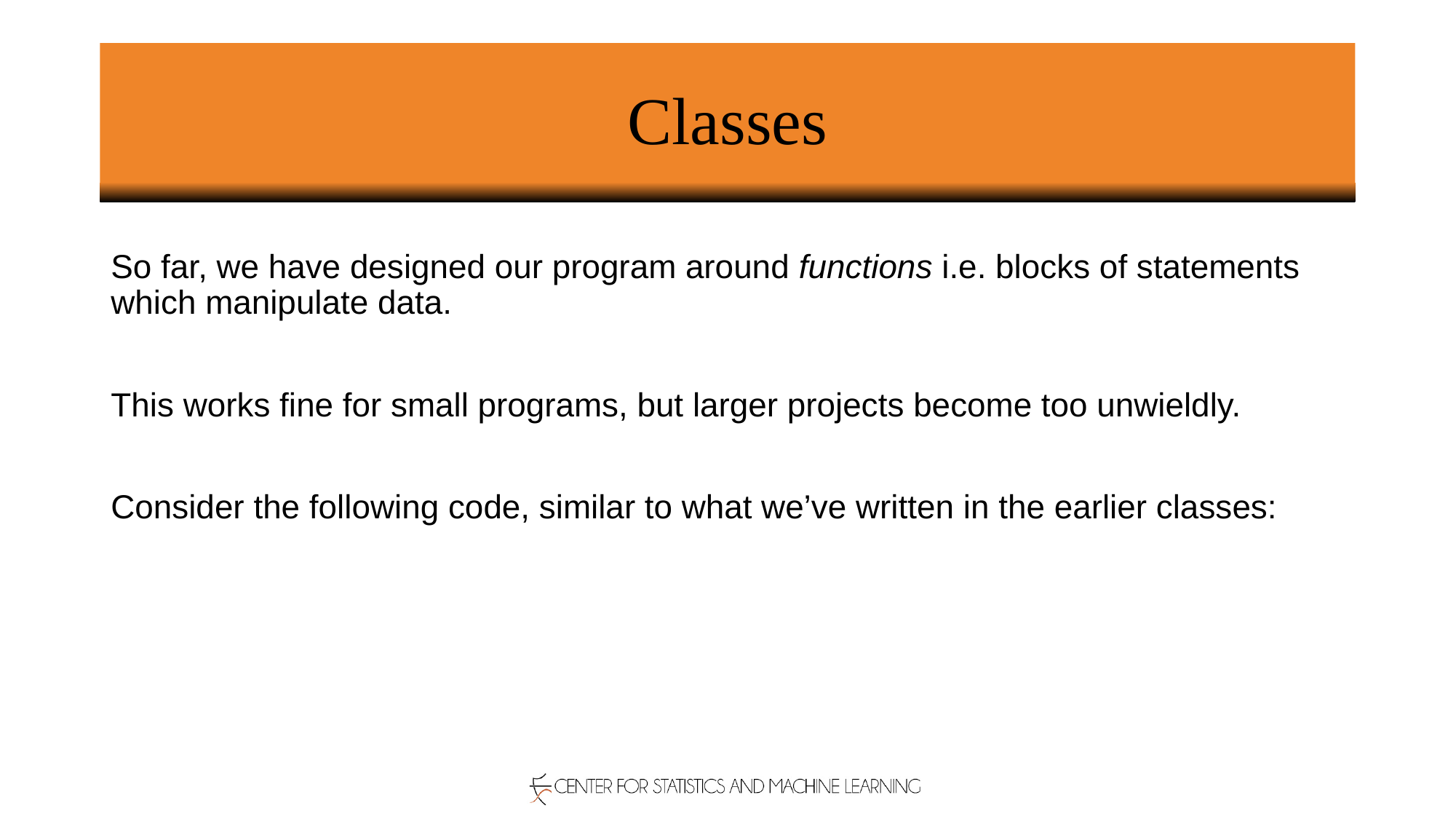

# Classes
So far, we have designed our program around functions i.e. blocks of statements which manipulate data.

This works fine for small programs, but larger projects become too unwieldly.

Consider the following code, similar to what we’ve written in the earlier classes: